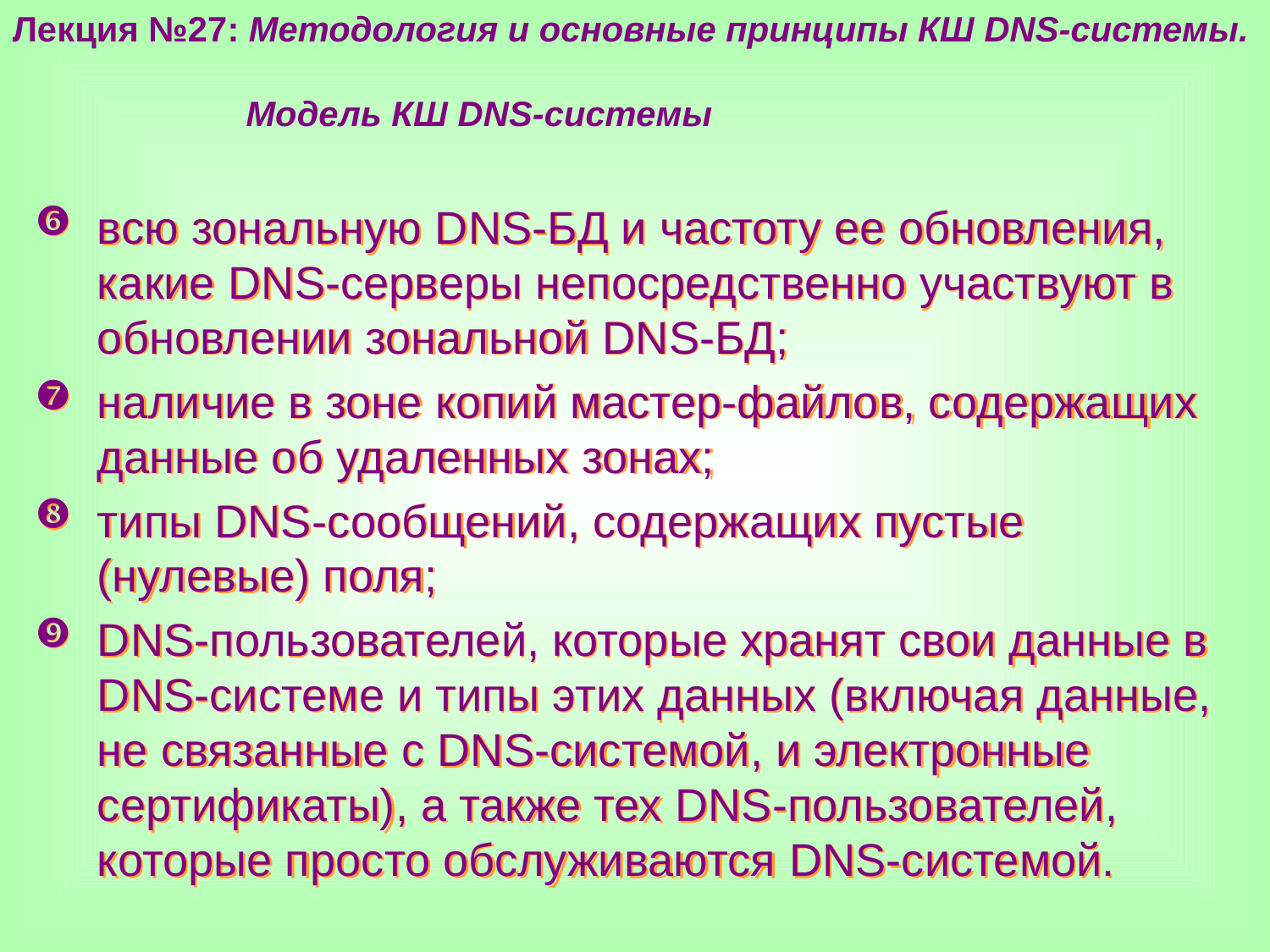

Лекция №27: Методология и основные принципы КШ DNS-системы.
                        Модель КШ DNS-системы
всю зональную DNS-БД и частоту ее обновления, какие DNS-серверы непосредственно участвуют в обновлении зональной DNS-БД;
наличие в зоне копий мастер-файлов, содержащих данные об удаленных зонах;
типы DNS-сообщений, содержащих пустые (нулевые) поля;
DNS-пользователей, которые хранят свои данные в DNS-системе и типы этих данных (включая данные, не связанные с DNS-системой, и электронные сертификаты), а также тех DNS-пользователей, которые просто обслуживаются DNS-системой.